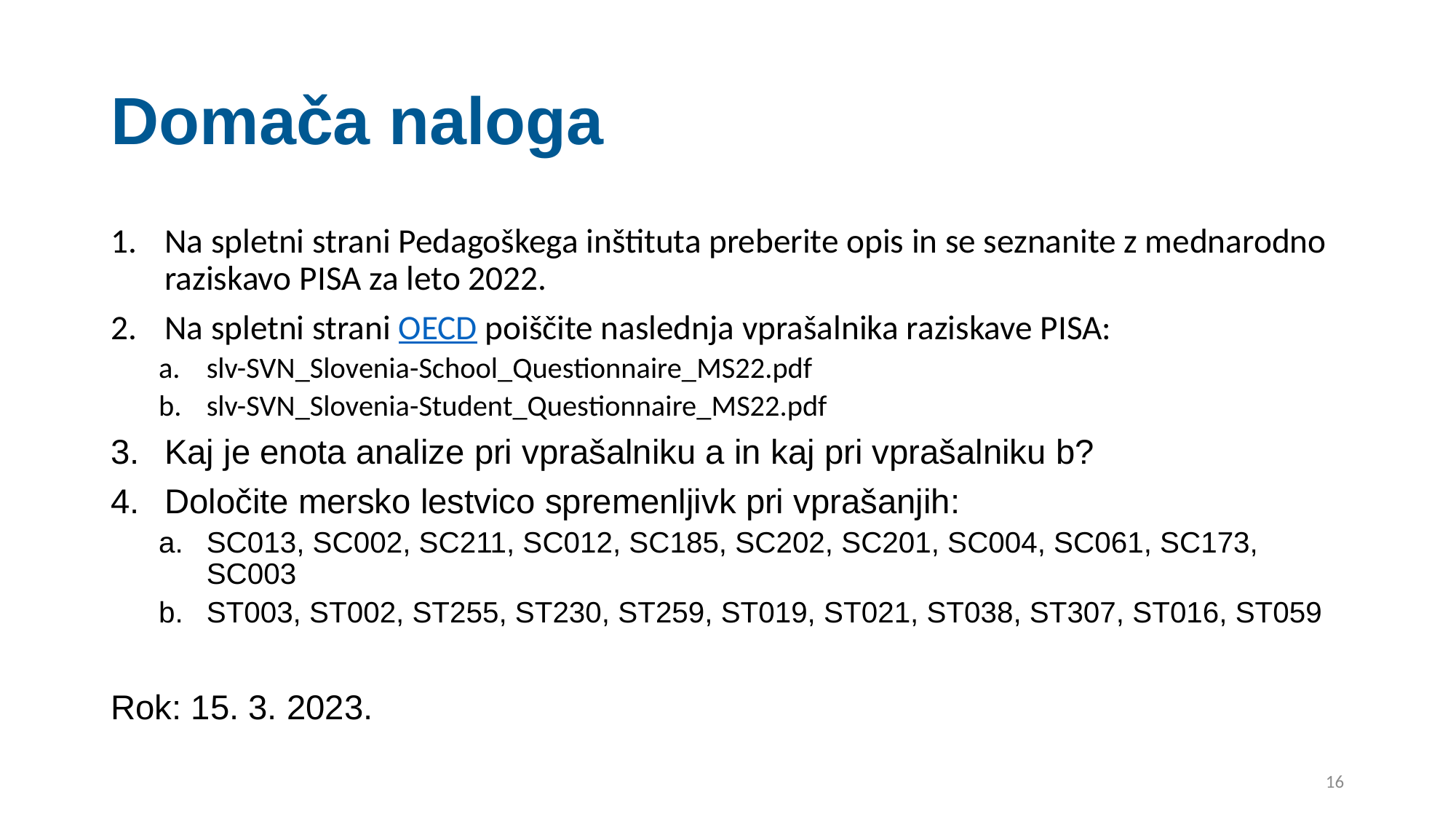

# Domača naloga
Na spletni strani Pedagoškega inštituta preberite opis in se seznanite z mednarodno raziskavo PISA za leto 2022.
Na spletni strani OECD poiščite naslednja vprašalnika raziskave PISA:
slv-SVN_Slovenia-School_Questionnaire_MS22.pdf
slv-SVN_Slovenia-Student_Questionnaire_MS22.pdf
Kaj je enota analize pri vprašalniku a in kaj pri vprašalniku b?
Določite mersko lestvico spremenljivk pri vprašanjih:
SC013, SC002, SC211, SC012, SC185, SC202, SC201, SC004, SC061, SC173, SC003
ST003, ST002, ST255, ST230, ST259, ST019, ST021, ST038, ST307, ST016, ST059

Rok: 15. 3. 2023.
16